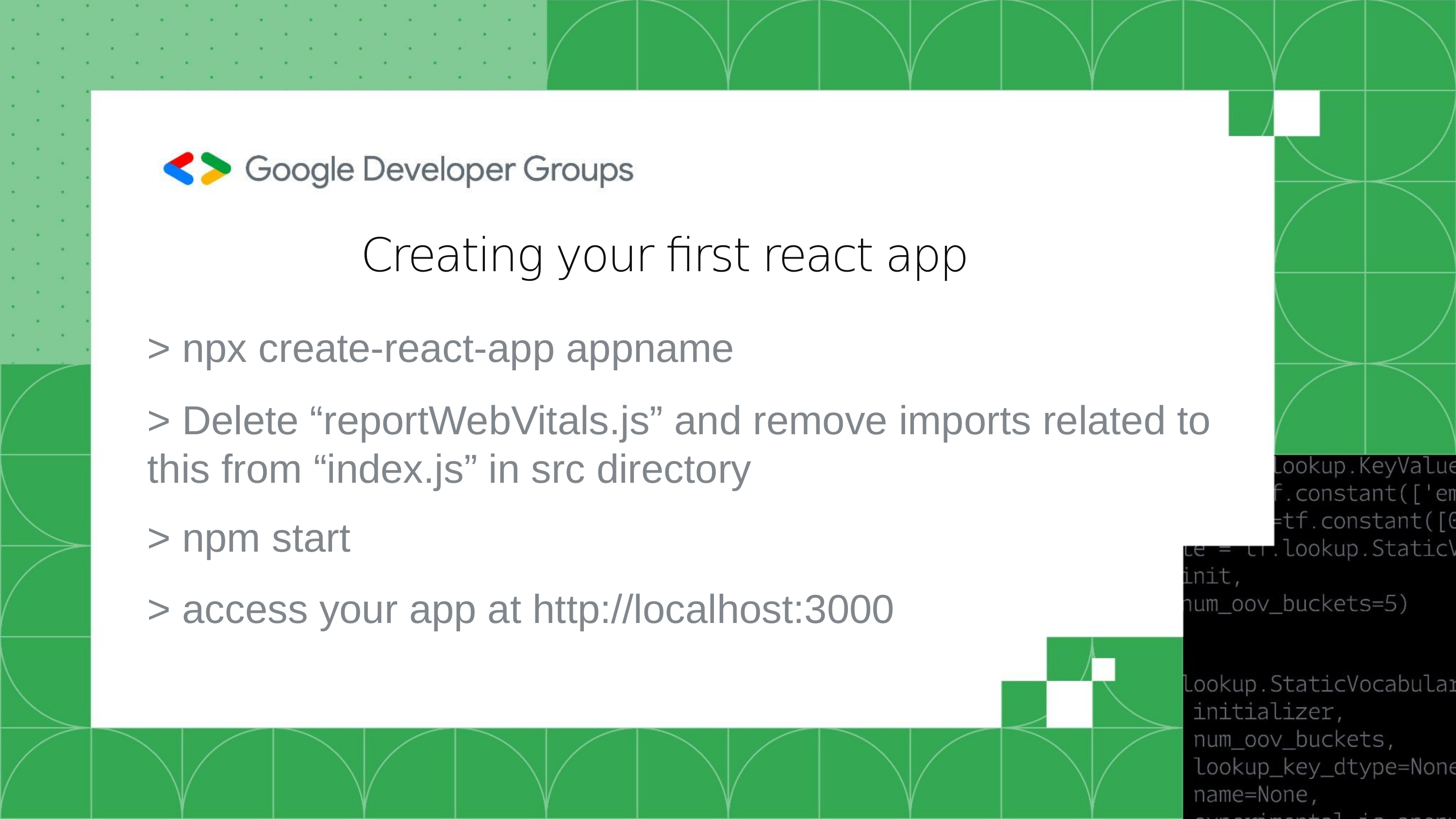

Creating your first react app
> npx create-react-app appname
> Delete “reportWebVitals.js” and remove imports related to this from “index.js” in src directory
> npm start
> access your app at http://localhost:3000